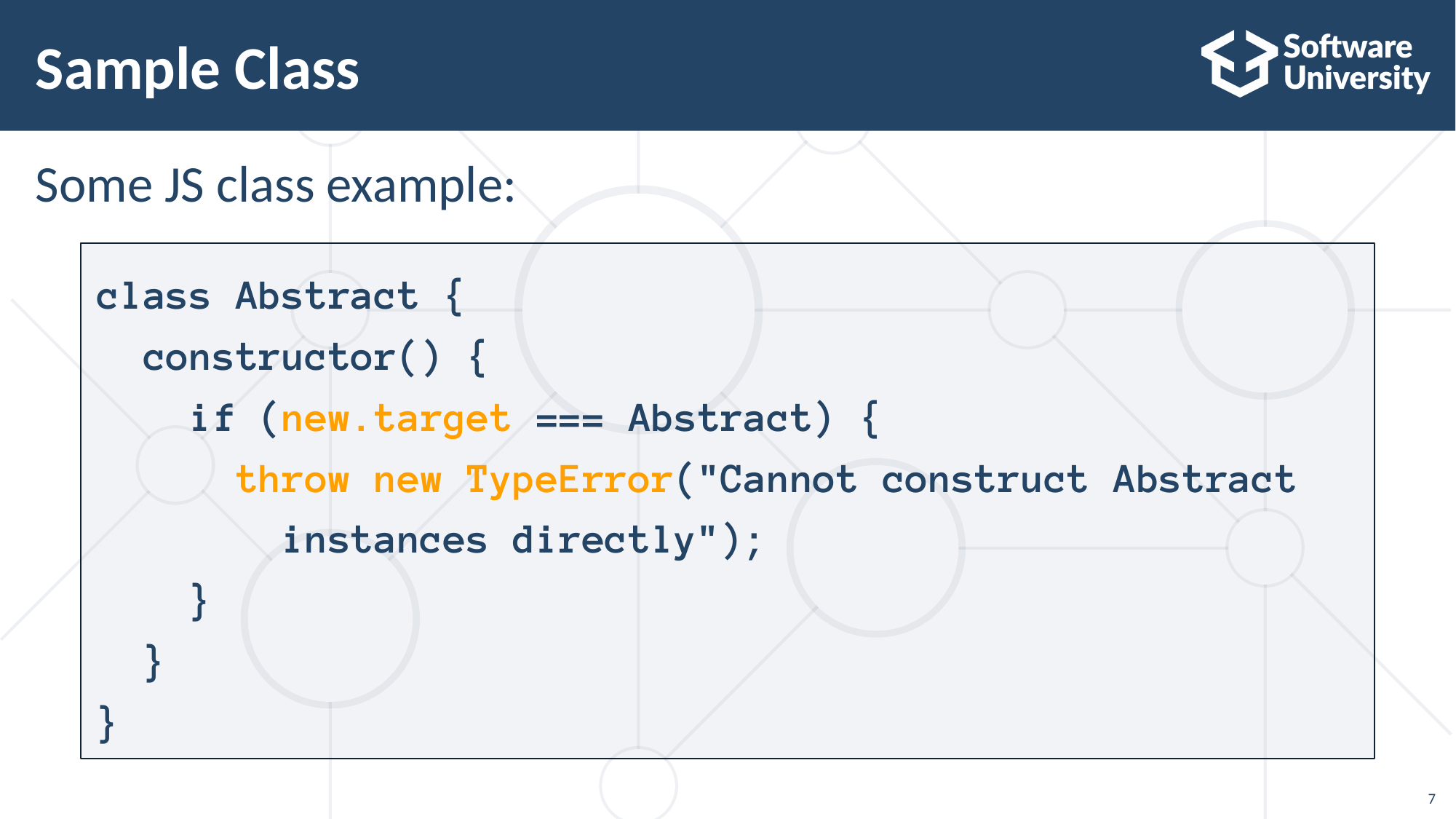

# Sample Class
Some JS class example:
class Abstract {
  constructor() {
    if (new.target === Abstract) {
      throw new TypeError("Cannot construct Abstract
        instances directly");
    }
  }
}
7